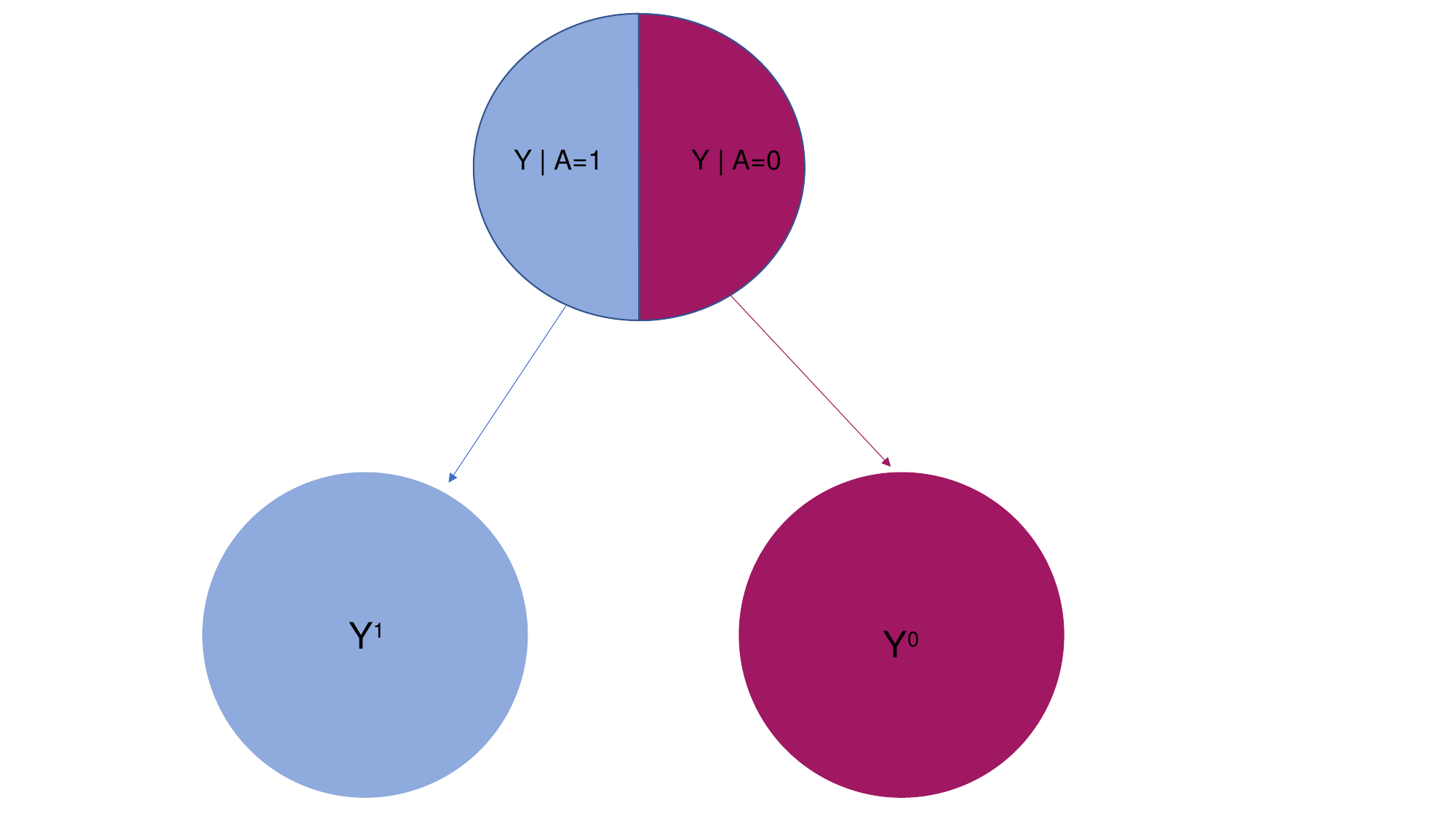

Y | A=1
Y | A=0

Y1
Y0